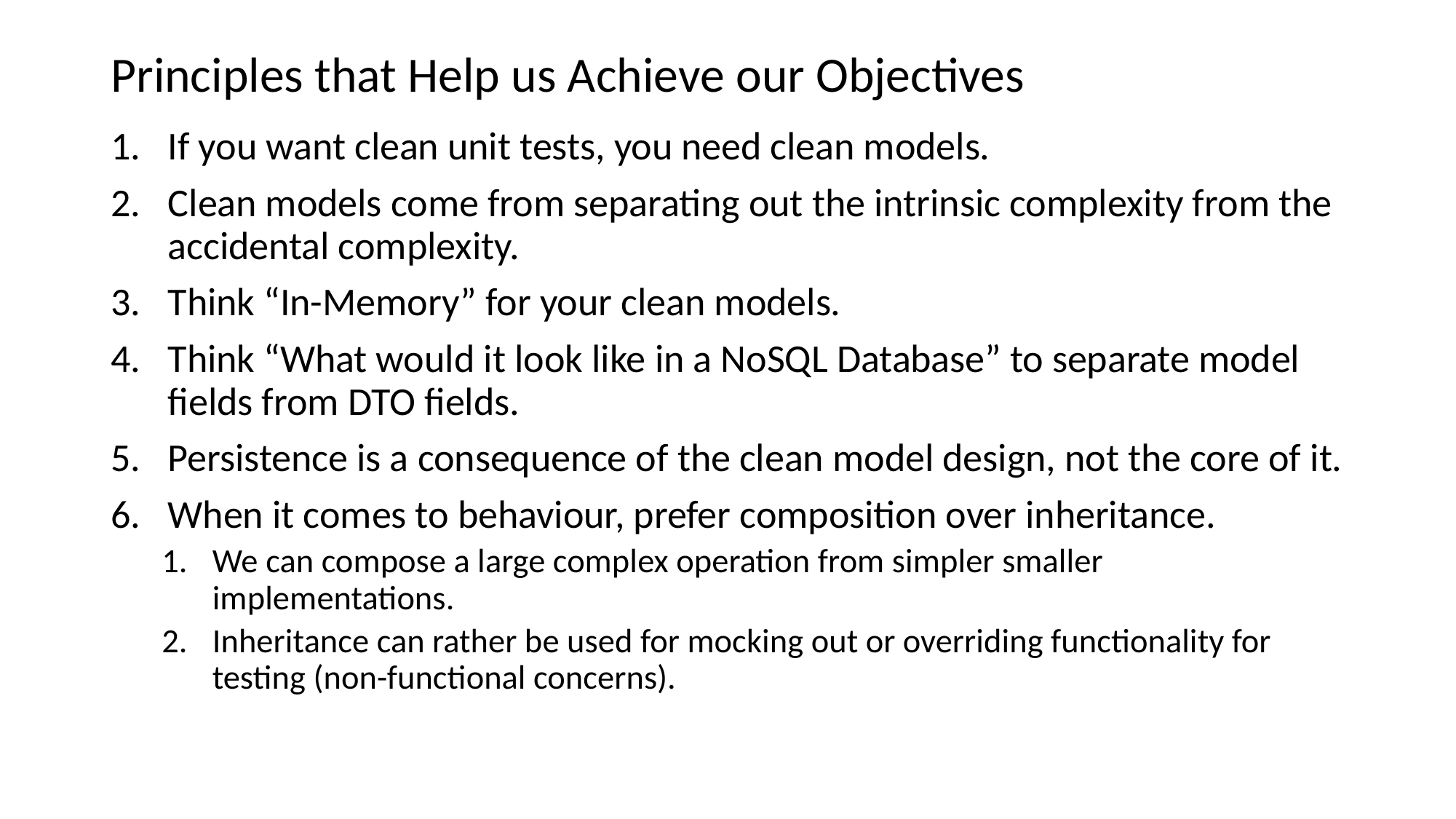

# Principles that Help us Achieve our Objectives
If you want clean unit tests, you need clean models.
Clean models come from separating out the intrinsic complexity from the accidental complexity.
Think “In-Memory” for your clean models.
Think “What would it look like in a NoSQL Database” to separate model fields from DTO fields.
Persistence is a consequence of the clean model design, not the core of it.
When it comes to behaviour, prefer composition over inheritance.
We can compose a large complex operation from simpler smaller implementations.
Inheritance can rather be used for mocking out or overriding functionality for testing (non-functional concerns).